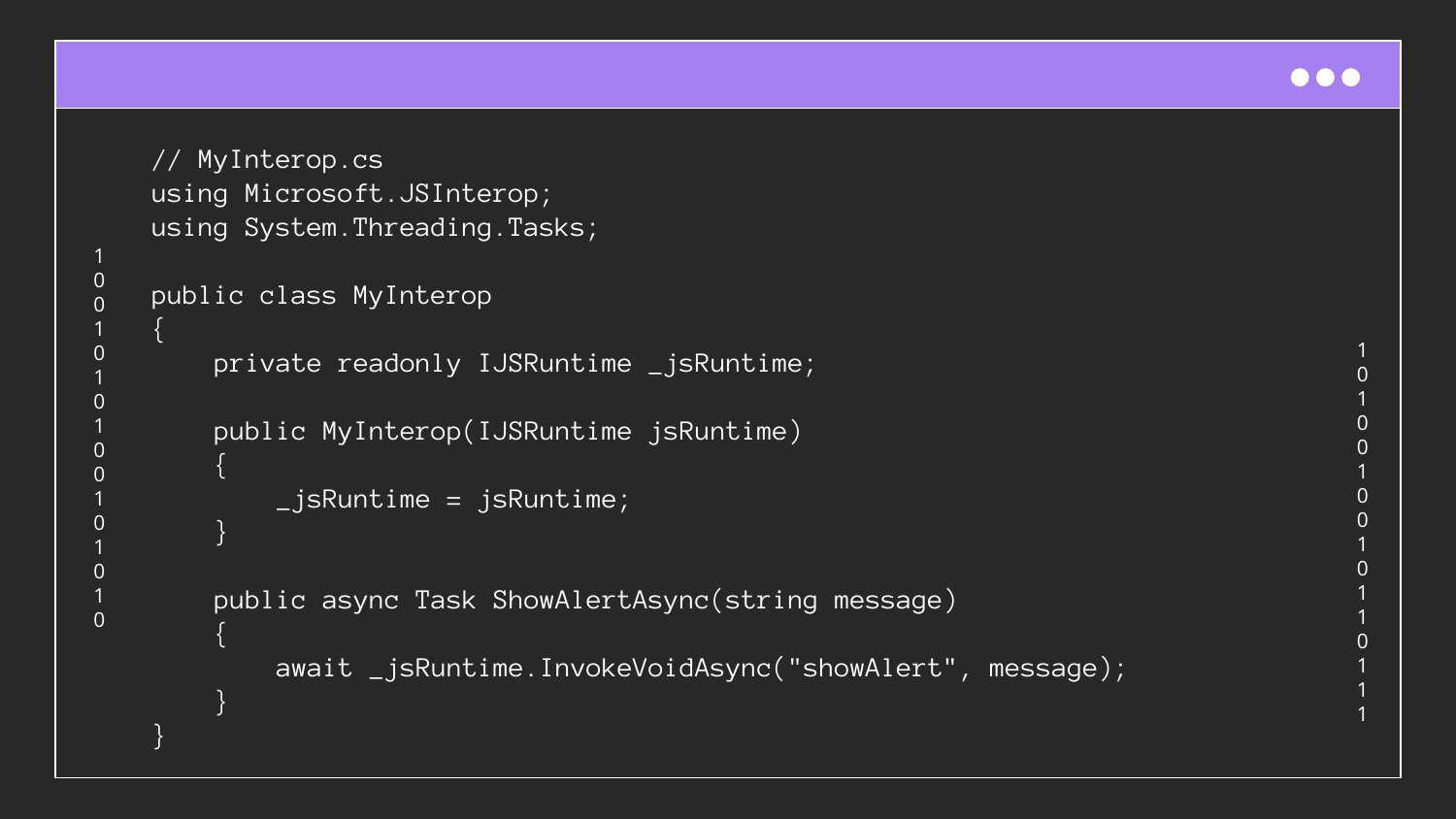

// MyInterop.cs
using Microsoft.JSInterop;
using System.Threading.Tasks;

public class MyInterop
{
    private readonly IJSRuntime _jsRuntime;

    public MyInterop(IJSRuntime jsRuntime)
    {
        _jsRuntime = jsRuntime;
    }

    public async Task ShowAlertAsync(string message)
    {
        await _jsRuntime.InvokeVoidAsync("showAlert", message);
    }
}